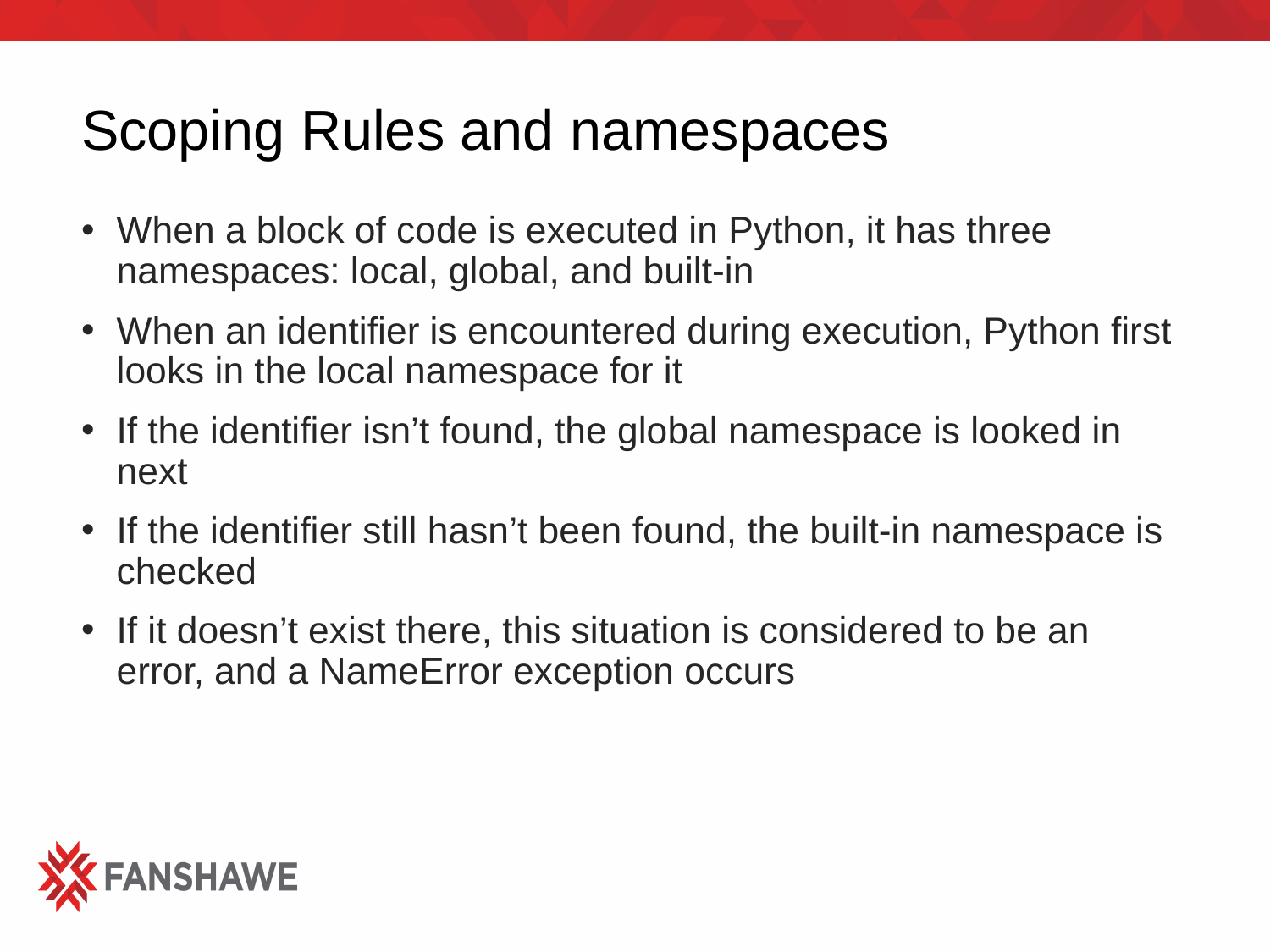

# Scoping Rules and namespaces
When a block of code is executed in Python, it has three namespaces: local, global, and built-in
When an identifier is encountered during execution, Python first looks in the local namespace for it
If the identifier isn’t found, the global namespace is looked in next
If the identifier still hasn’t been found, the built-in namespace is checked
If it doesn’t exist there, this situation is considered to be an error, and a NameError exception occurs